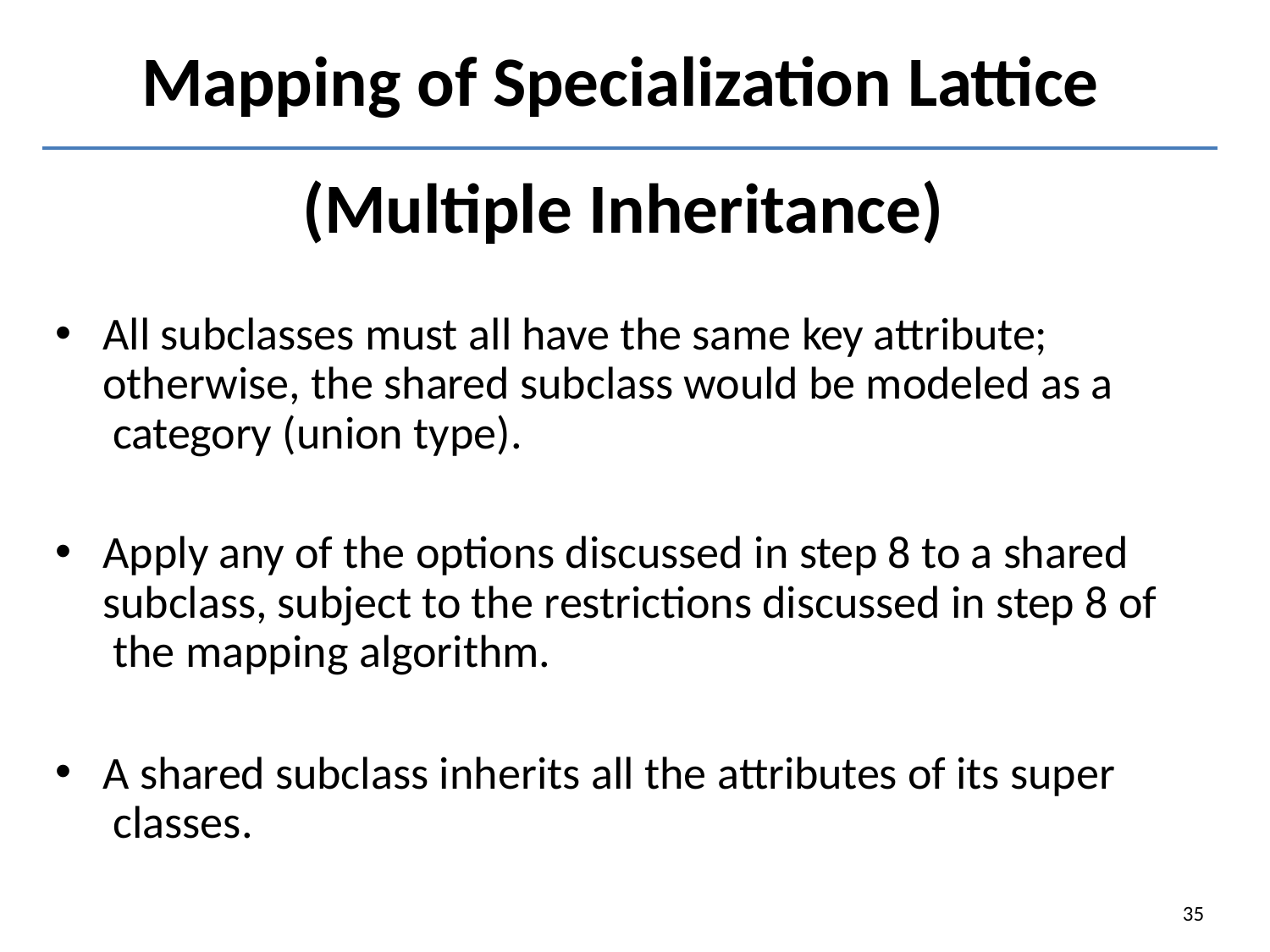

# Mapping of Specialization Lattice
(Multiple Inheritance)
All subclasses must all have the same key attribute;  otherwise, the shared subclass would be modeled as a  category (union type).

Apply any of the options discussed in step 8 to a shared  subclass, subject to the restrictions discussed in step 8 of  the mapping algorithm.

A shared subclass inherits all the attributes of its super  classes.
35